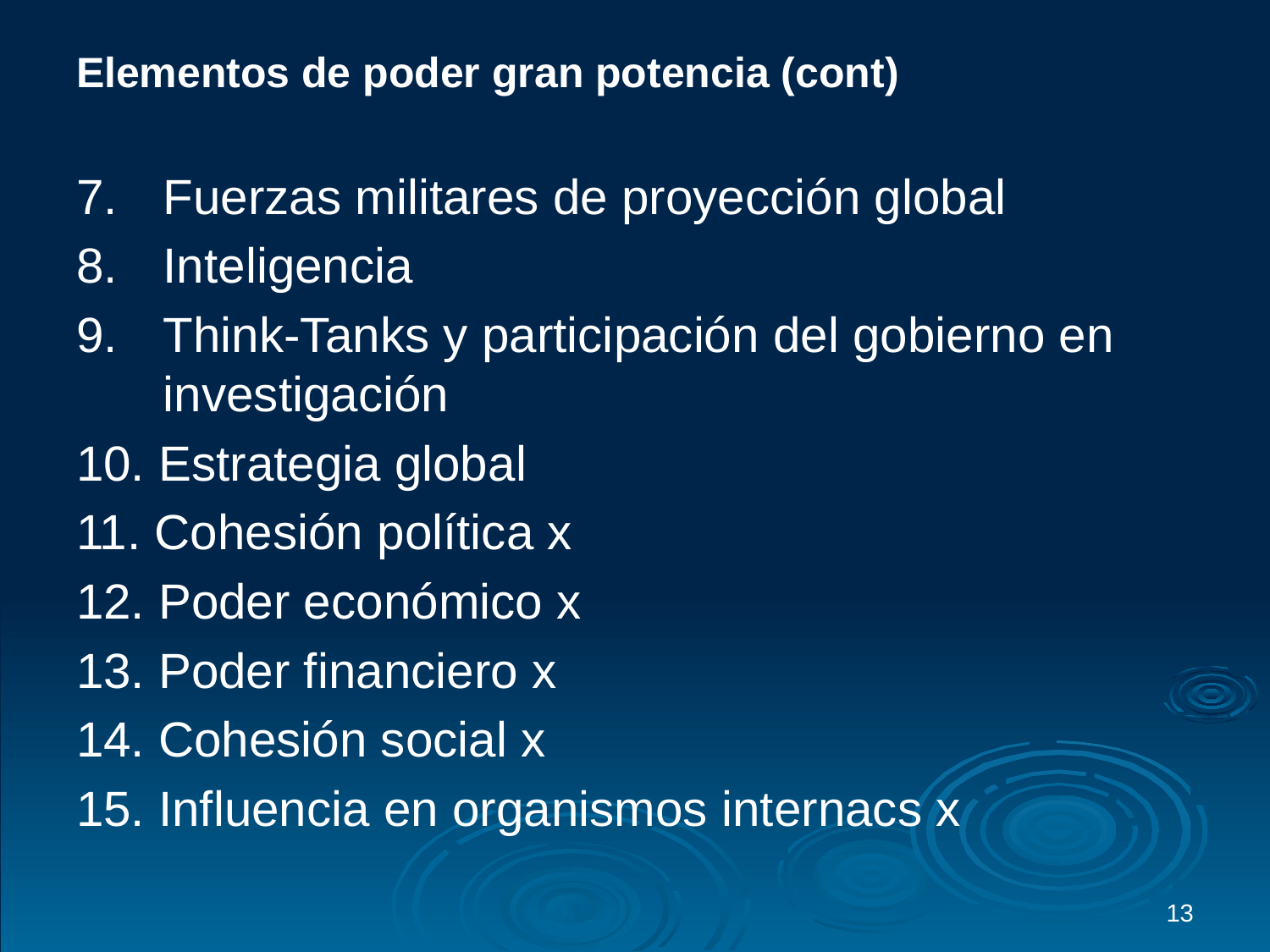

# Elementos de poder gran potencia (cont)

7. 	Fuerzas militares de proyección global
8. 	Inteligencia
9. 	Think-Tanks y participación del gobierno en investigación
10. Estrategia global
11. Cohesión política x
12. Poder económico x
13. Poder financiero x
14. Cohesión social x
15. Influencia en organismos internacs x
13